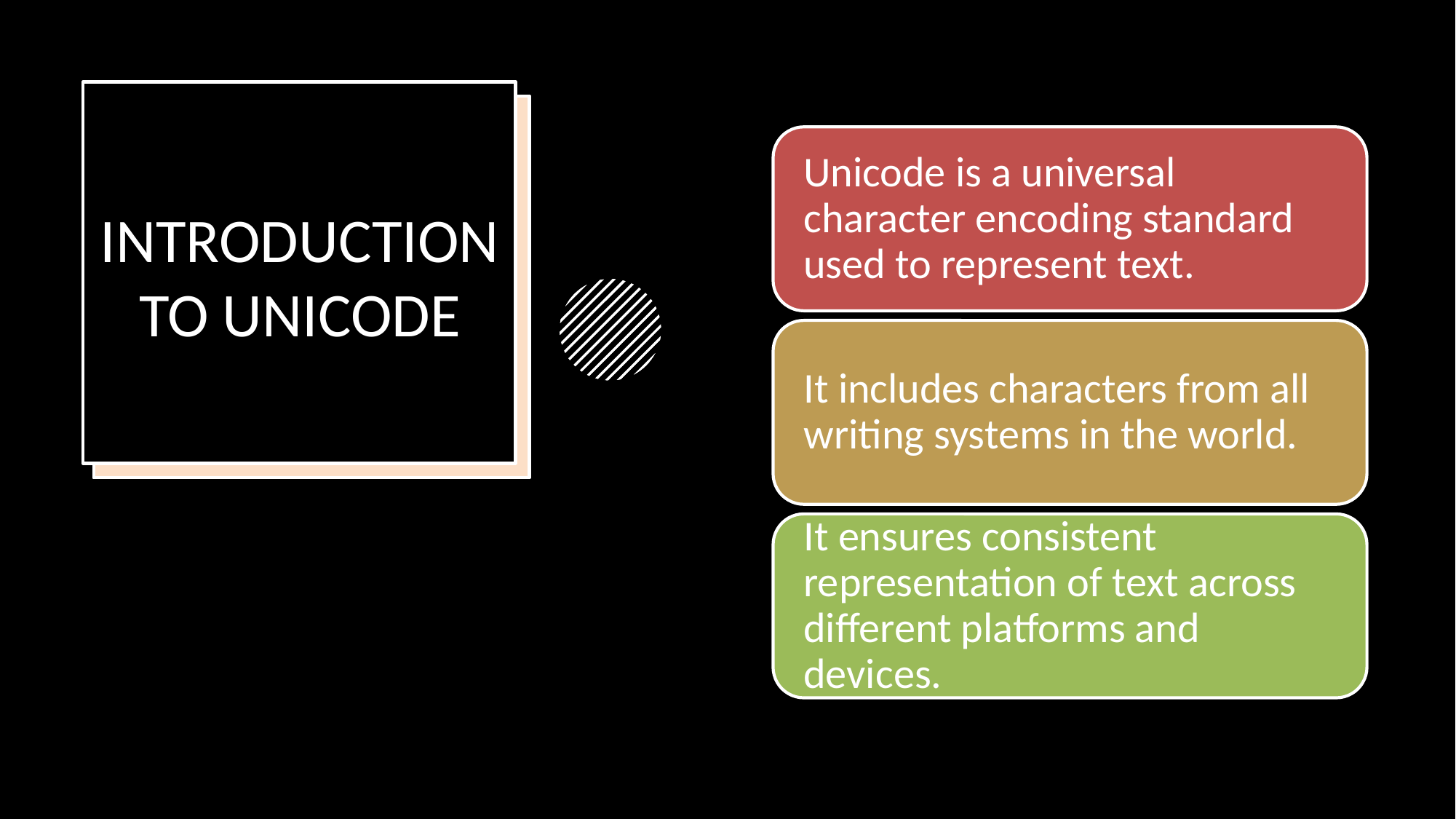

Unicode is a universal character encoding standard used to represent text.
It includes characters from all writing systems in the world.
It ensures consistent representation of text across different platforms and devices.

# INTRODUCTION TO UNICODE